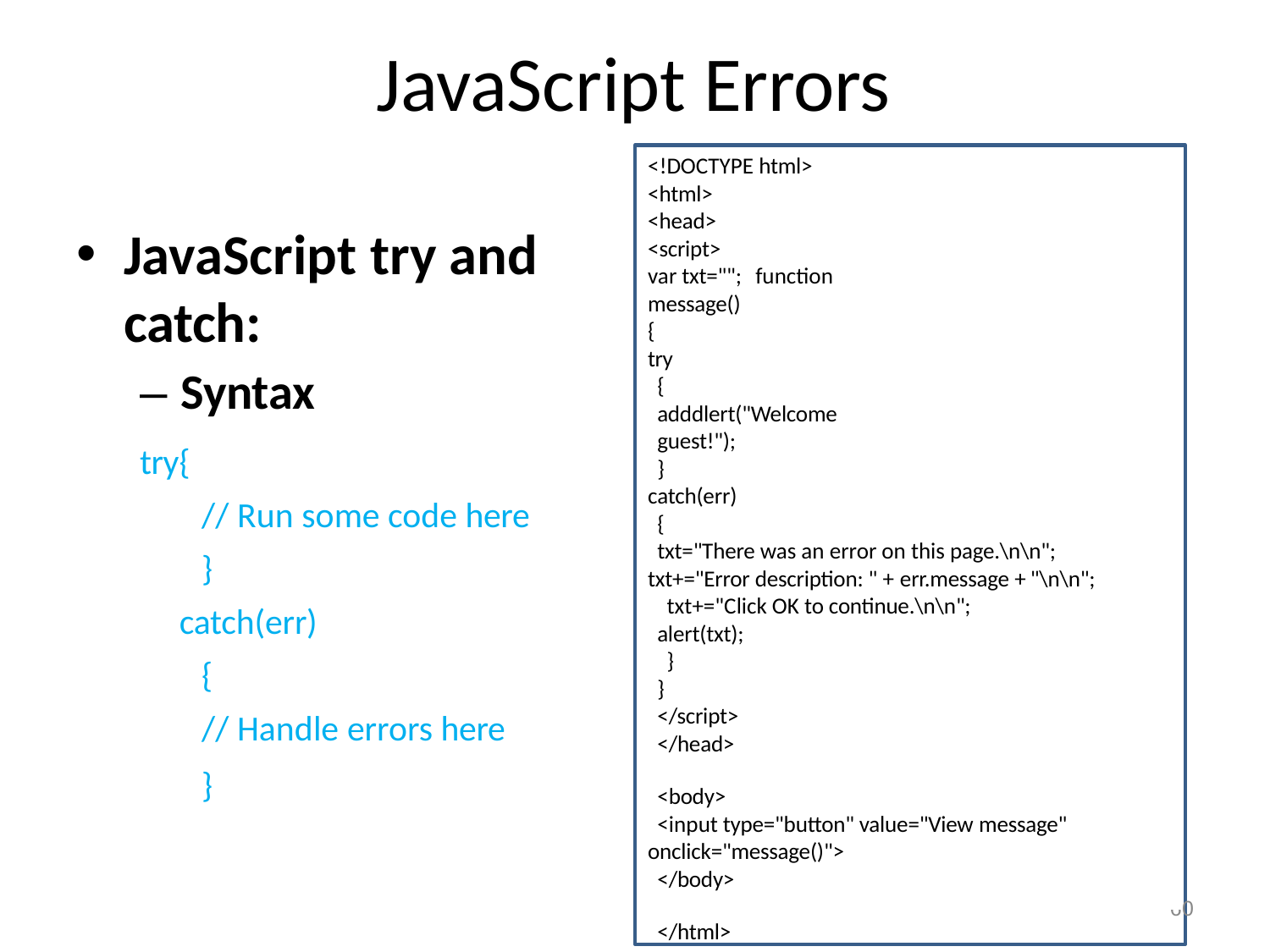

# JavaScript Errors
<!DOCTYPE html>
<html>
<head>
<script>
var txt=""; function message()
{
try
{
adddlert("Welcome guest!");
}
catch(err)
{
txt="There was an error on this page.\n\n"; txt+="Error description: " + err.message + "\n\n";
txt+="Click OK to continue.\n\n"; alert(txt);
}
}
</script>
</head>
<body>
<input type="button" value="View message" onclick="message()">
</body>
</html>

JavaScript try and catch:
– Syntax
try{
// Run some code here
}
catch(err)
{
// Handle errors here
}
0
6